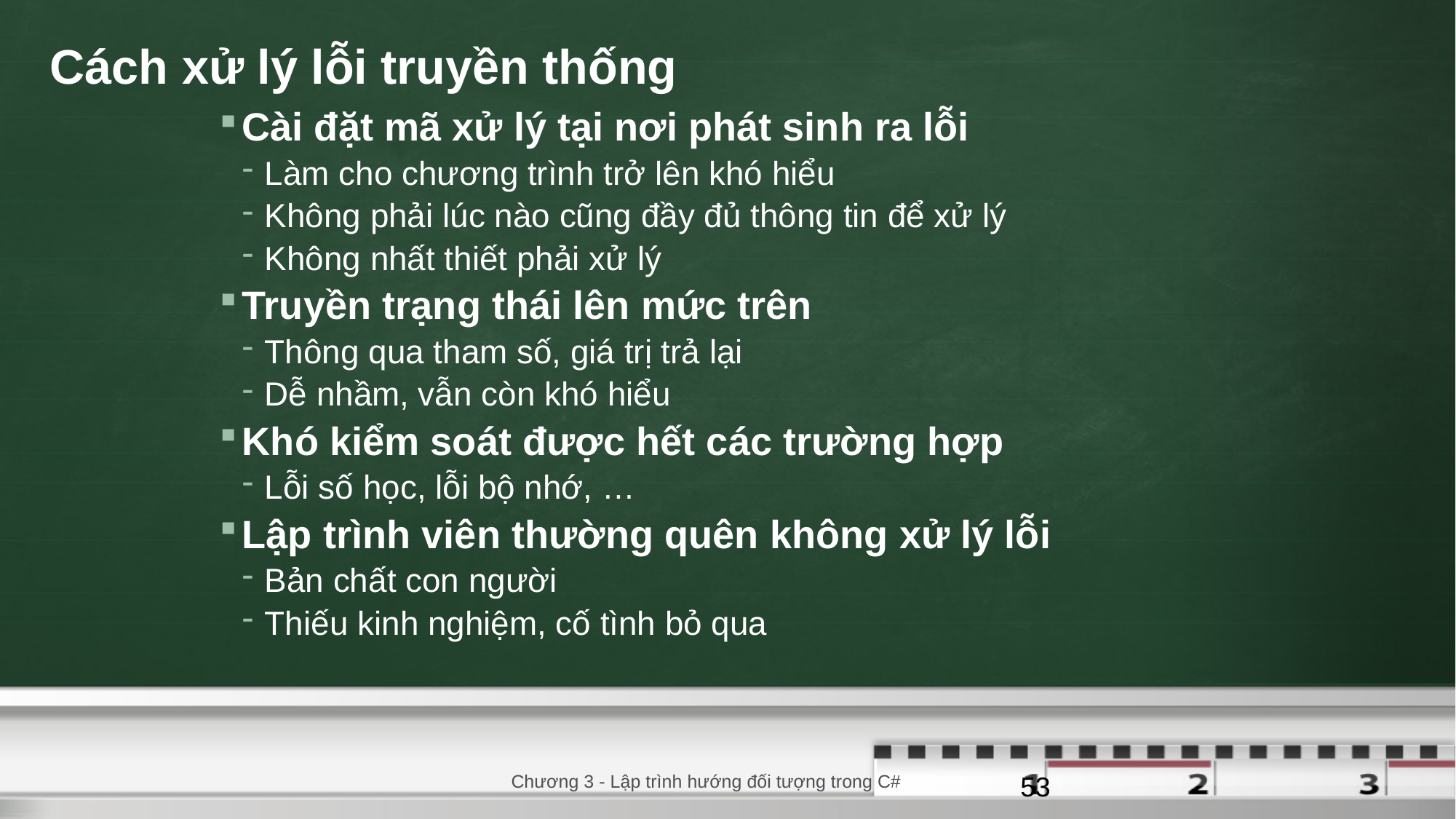

# Cách xử lý lỗi truyền thống
Cài đặt mã xử lý tại nơi phát sinh ra lỗi
Làm cho chương trình trở lên khó hiểu
Không phải lúc nào cũng đầy đủ thông tin để xử lý
Không nhất thiết phải xử lý
Truyền trạng thái lên mức trên
Thông qua tham số, giá trị trả lại
Dễ nhầm, vẫn còn khó hiểu
Khó kiểm soát được hết các trường hợp
Lỗi số học, lỗi bộ nhớ, …
Lập trình viên thường quên không xử lý lỗi
Bản chất con người
Thiếu kinh nghiệm, cố tình bỏ qua
Chương 3 - Lập trình hướng đối tượng trong C#
53